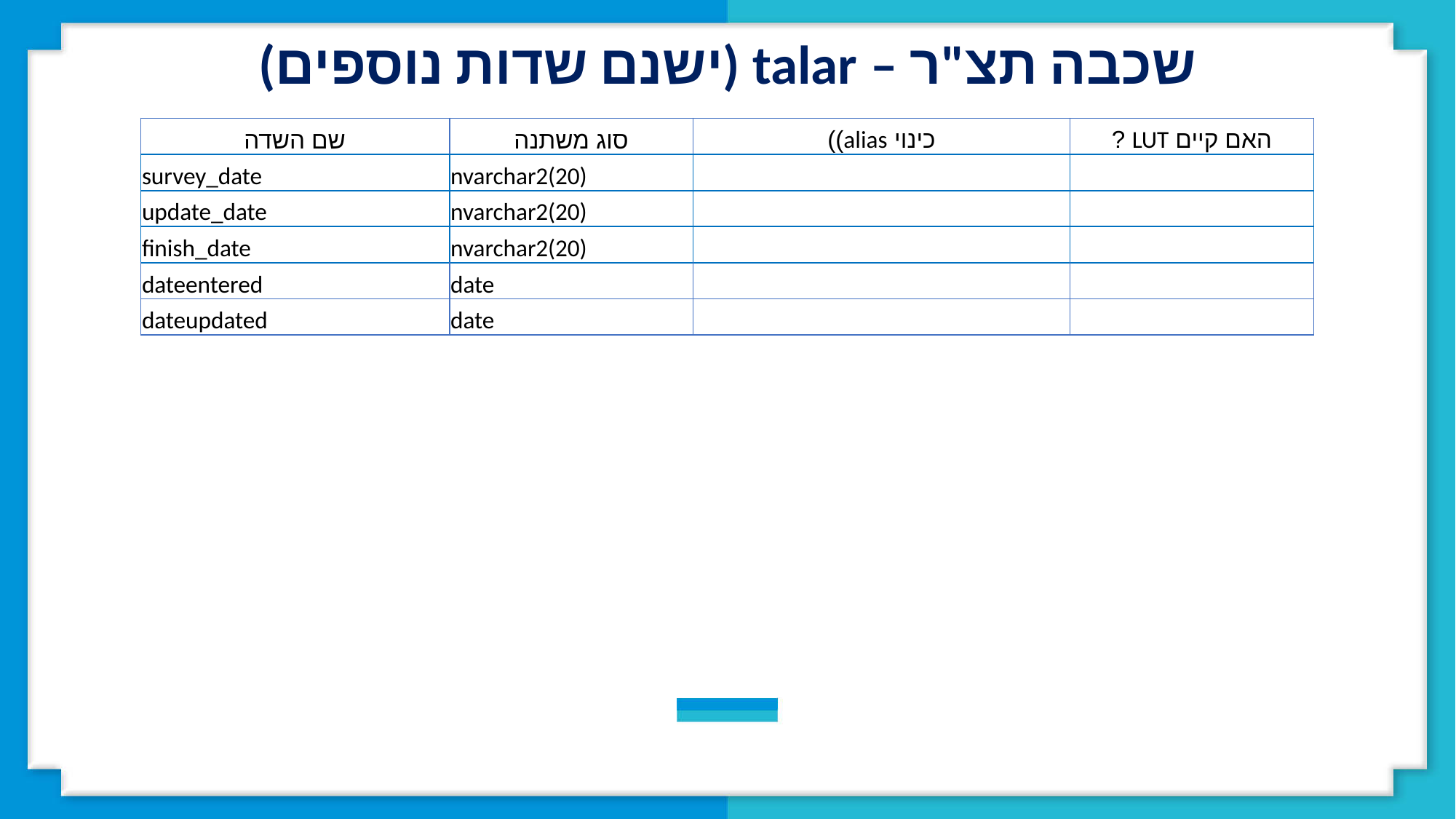

שכבה תצ"ר – talar (ישנם שדות נוספים)
| שם השדה | סוג משתנה | כינוי alias)) | האם קיים LUT ? |
| --- | --- | --- | --- |
| survey\_date | nvarchar2(20) |  |  |
| update\_date | nvarchar2(20) |  |  |
| finish\_date | nvarchar2(20) |  |  |
| dateentered | date |  |  |
| dateupdated | date |  |  |